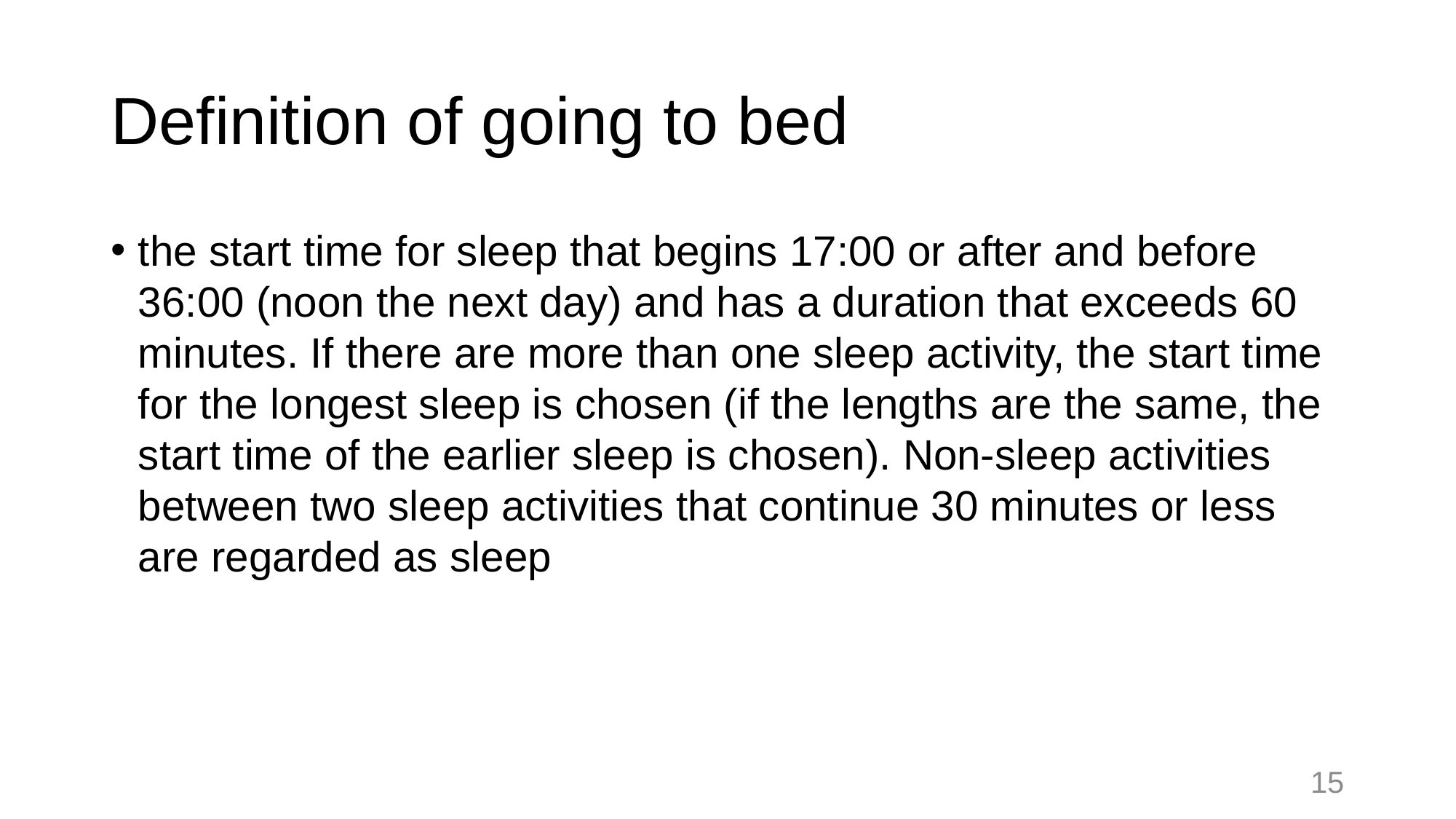

# Definition of going to bed
the start time for sleep that begins 17:00 or after and before 36:00 (noon the next day) and has a duration that exceeds 60 minutes. If there are more than one sleep activity, the start time for the longest sleep is chosen (if the lengths are the same, the start time of the earlier sleep is chosen). Non-sleep activities between two sleep activities that continue 30 minutes or less are regarded as sleep
15